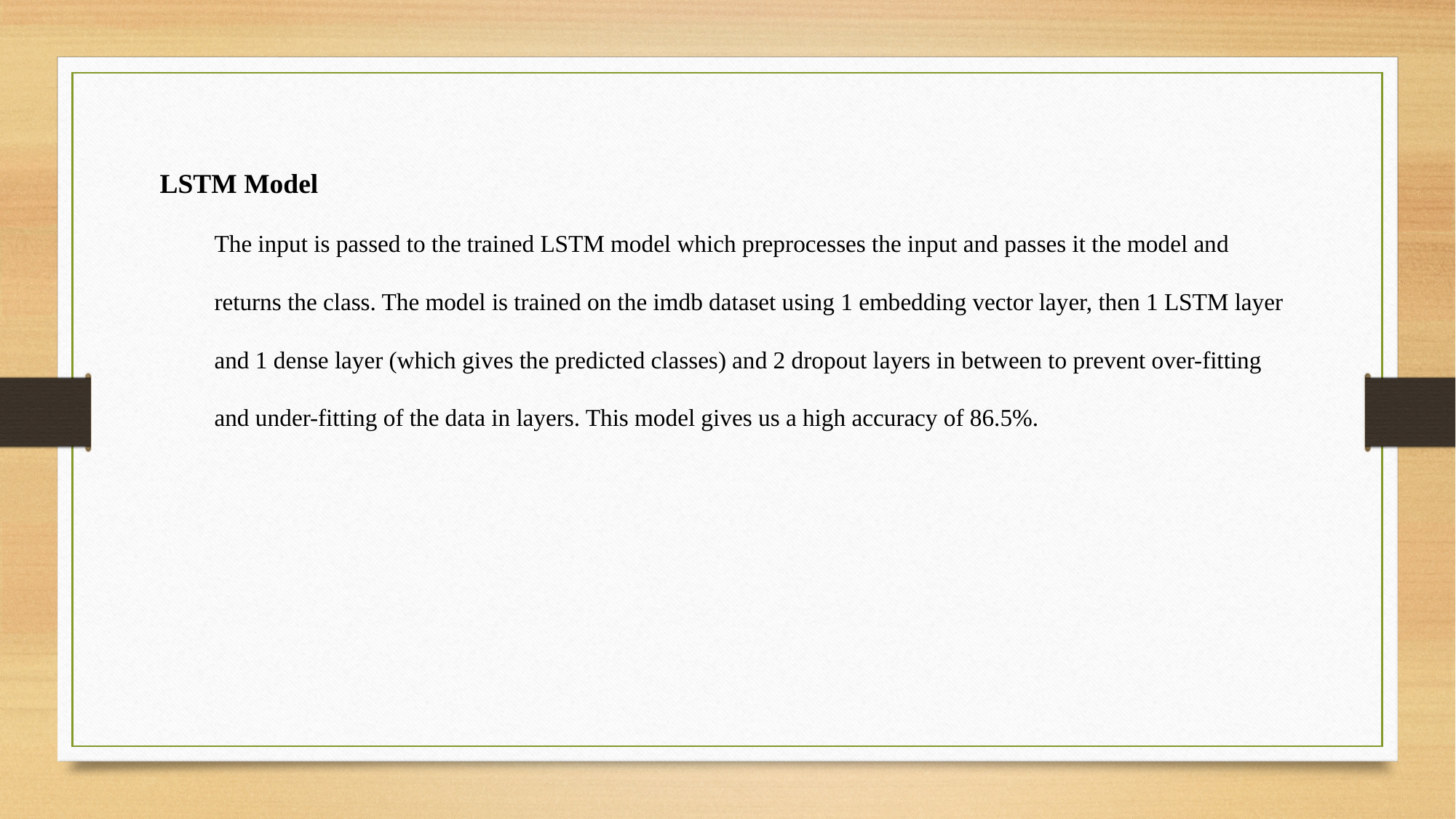

LSTM Model
The input is passed to the trained LSTM model which preprocesses the input and passes it the model and returns the class. The model is trained on the imdb dataset using 1 embedding vector layer, then 1 LSTM layer and 1 dense layer (which gives the predicted classes) and 2 dropout layers in between to prevent over-fitting and under-fitting of the data in layers. This model gives us a high accuracy of 86.5%.